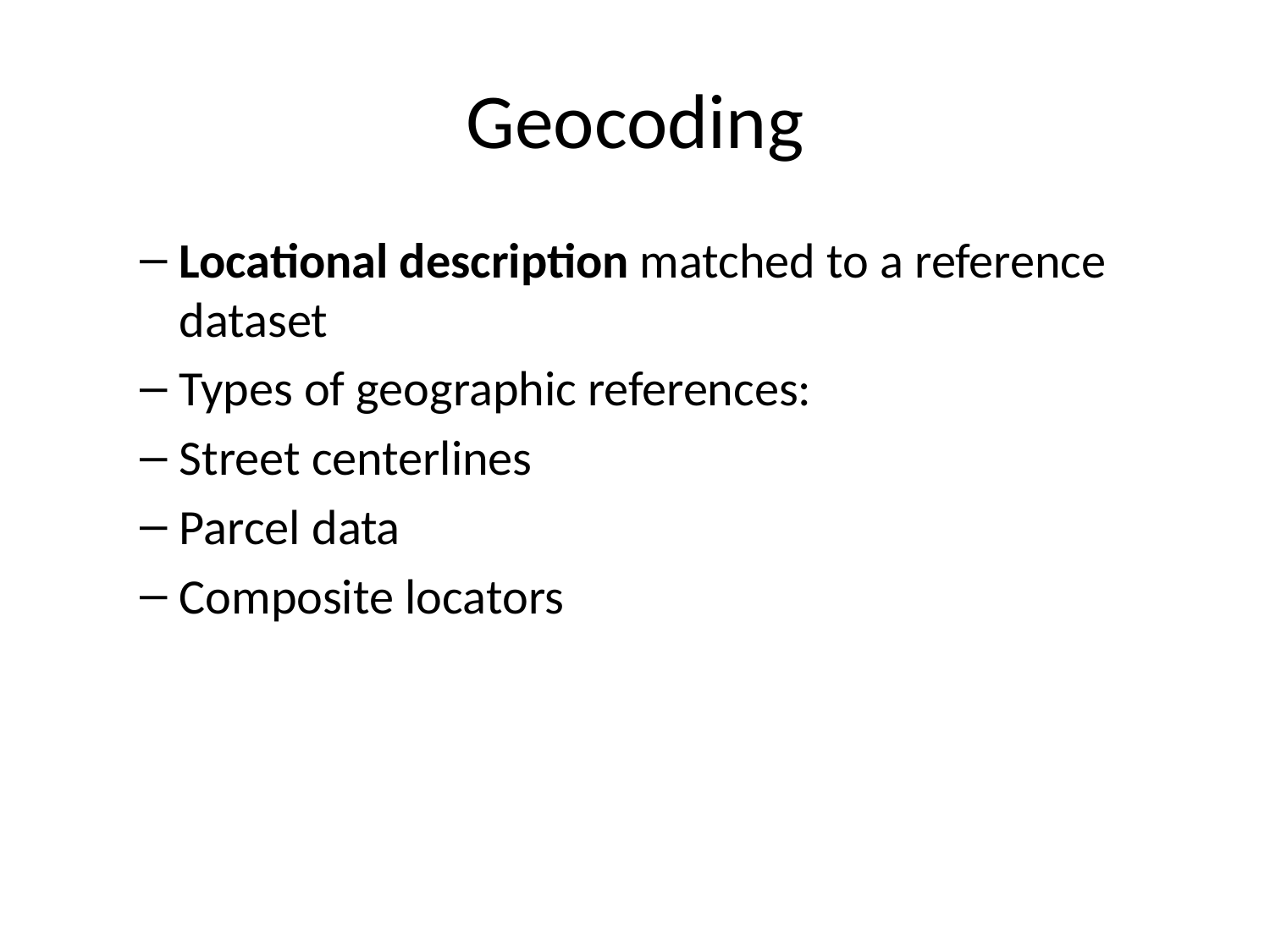

# Geocoding
Locational description matched to a reference dataset
Types of geographic references:
Street centerlines
Parcel data
Composite locators